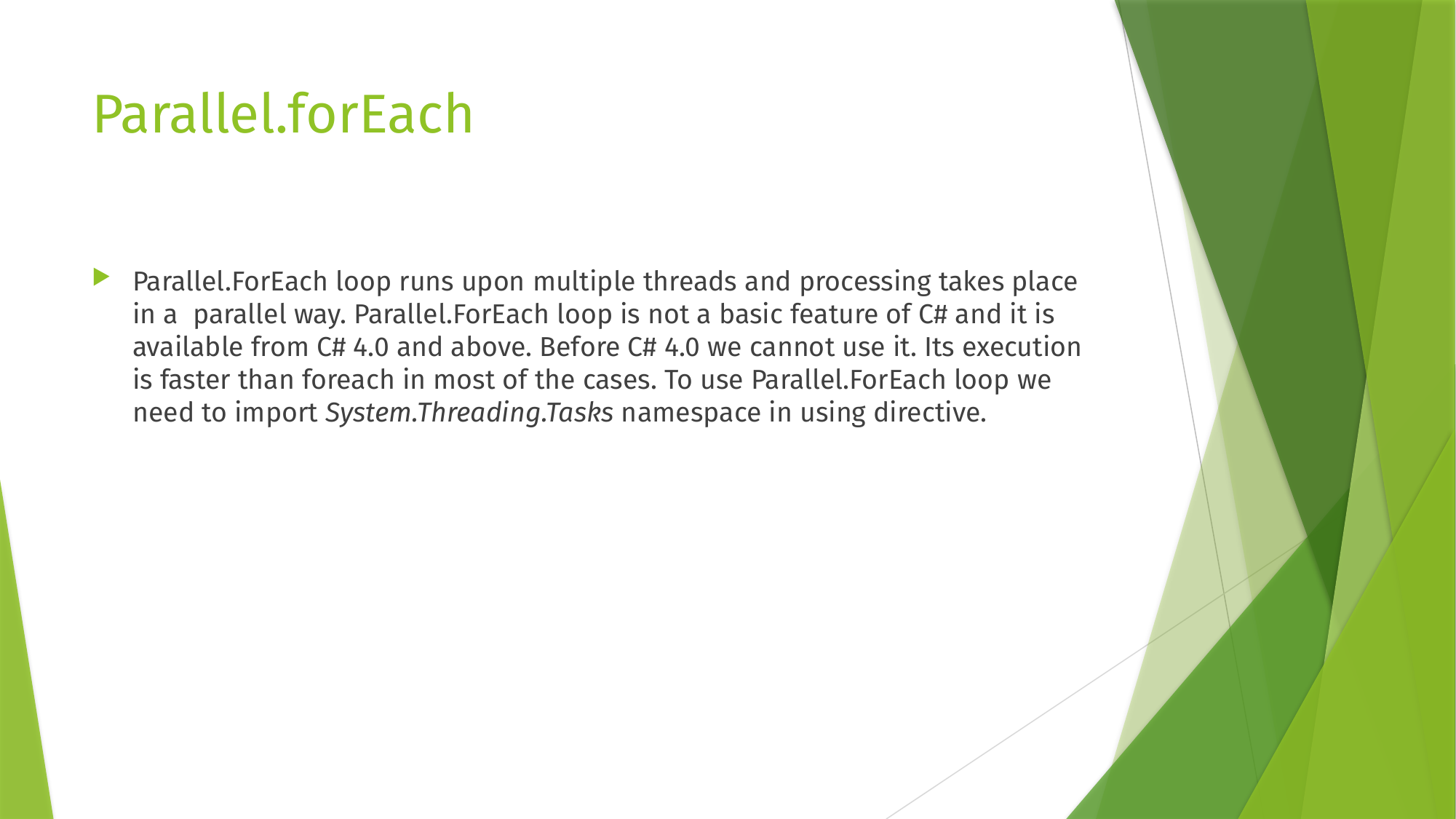

# Parallel.forEach
Parallel.ForEach loop runs upon multiple threads and processing takes place in a  parallel way. Parallel.ForEach loop is not a basic feature of C# and it is available from C# 4.0 and above. Before C# 4.0 we cannot use it. Its execution is faster than foreach in most of the cases. To use Parallel.ForEach loop we need to import System.Threading.Tasks namespace in using directive.